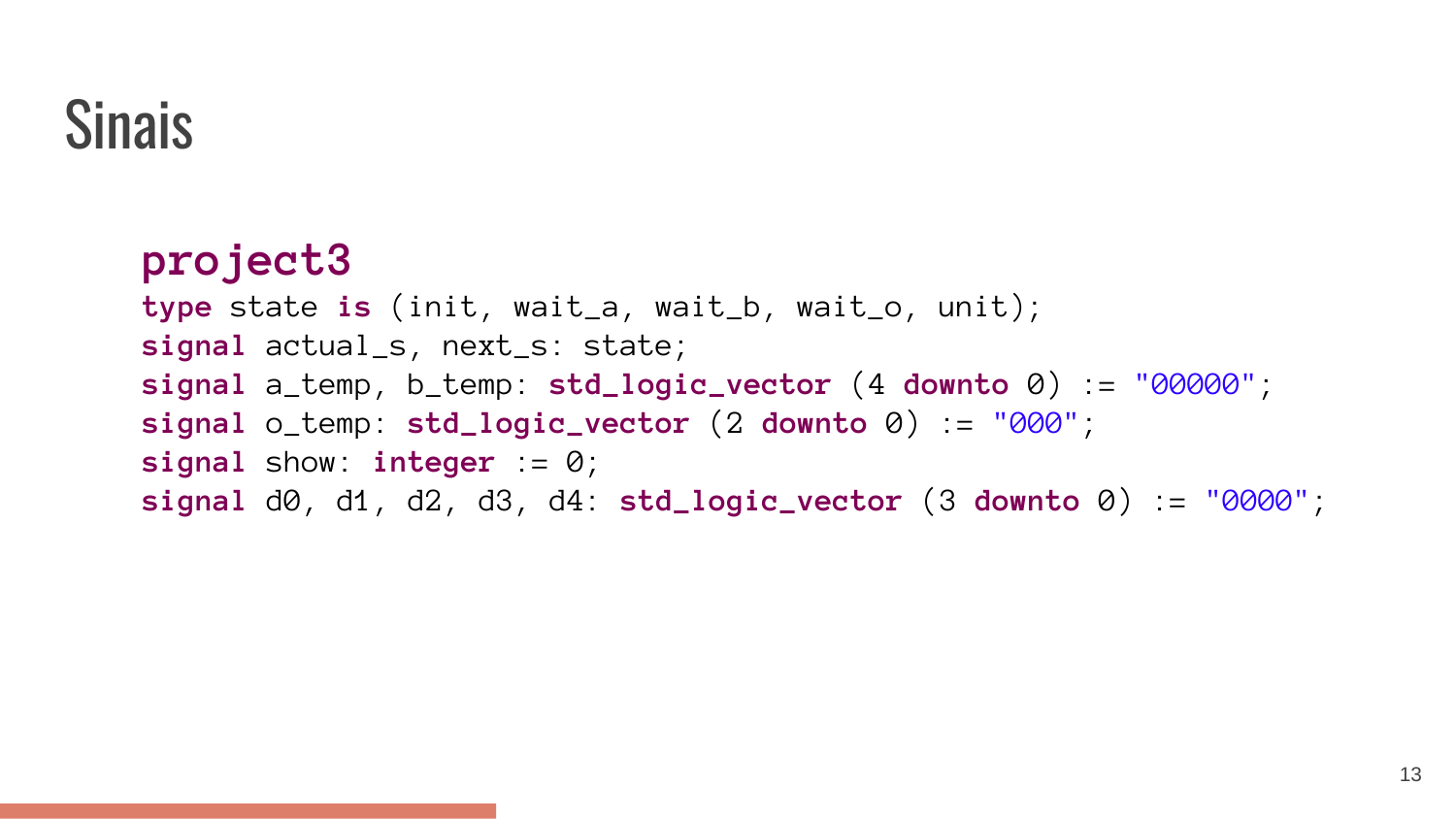

# Sinais
project3
type state is (init, wait_a, wait_b, wait_o, unit);
signal actual_s, next_s: state;
signal a_temp, b_temp: std_logic_vector (4 downto 0) := "00000";
signal o_temp: std_logic_vector (2 downto 0) := "000";
signal show: integer := 0;
signal d0, d1, d2, d3, d4: std_logic_vector (3 downto 0) := "0000";

13